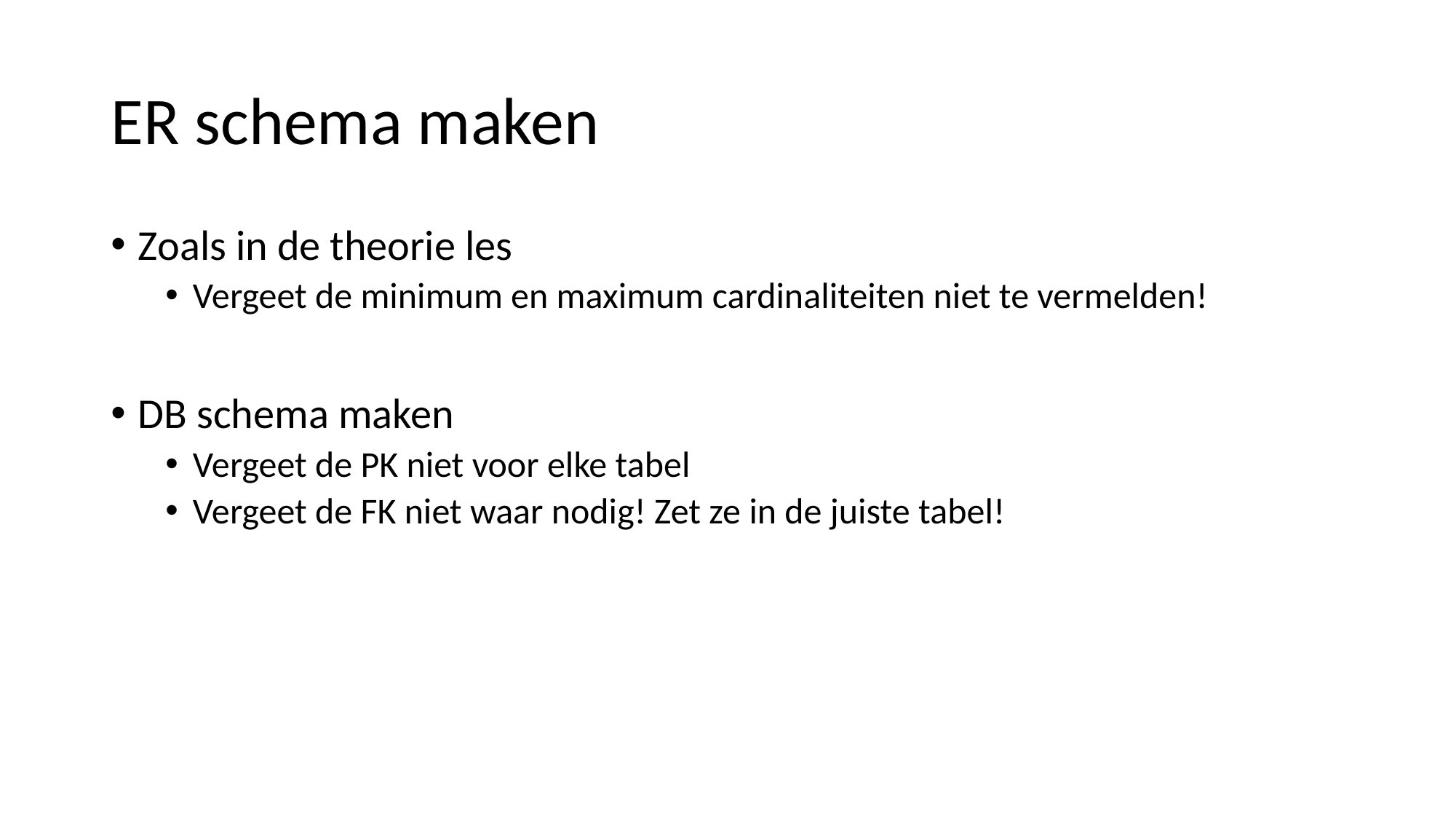

# ER schema maken
Zoals in de theorie les
Vergeet de minimum en maximum cardinaliteiten niet te vermelden!

DB schema maken
Vergeet de PK niet voor elke tabel
Vergeet de FK niet waar nodig! Zet ze in de juiste tabel!